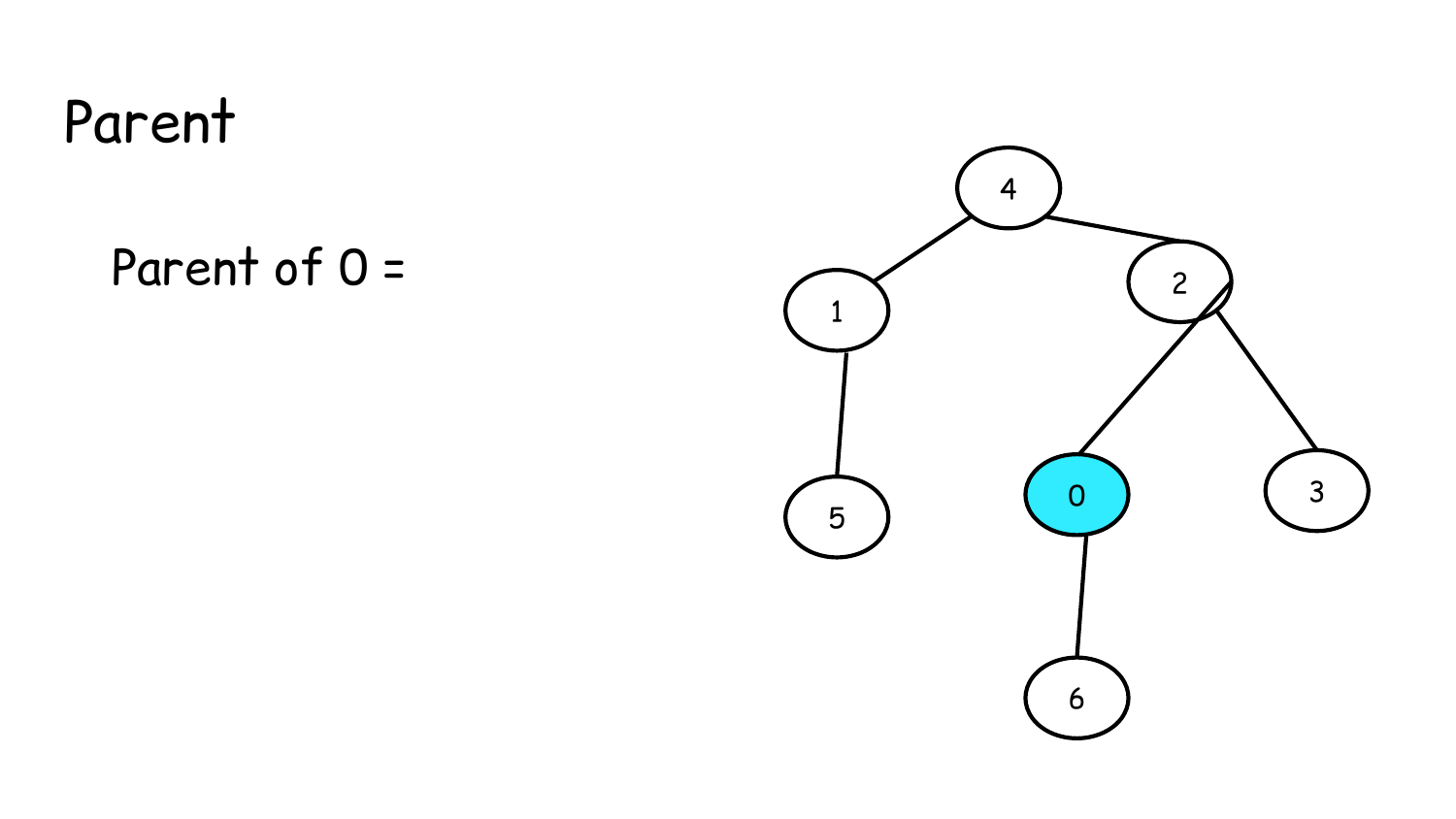

# Parent
4
Parent of 0 =

2
1
3
0
5
6